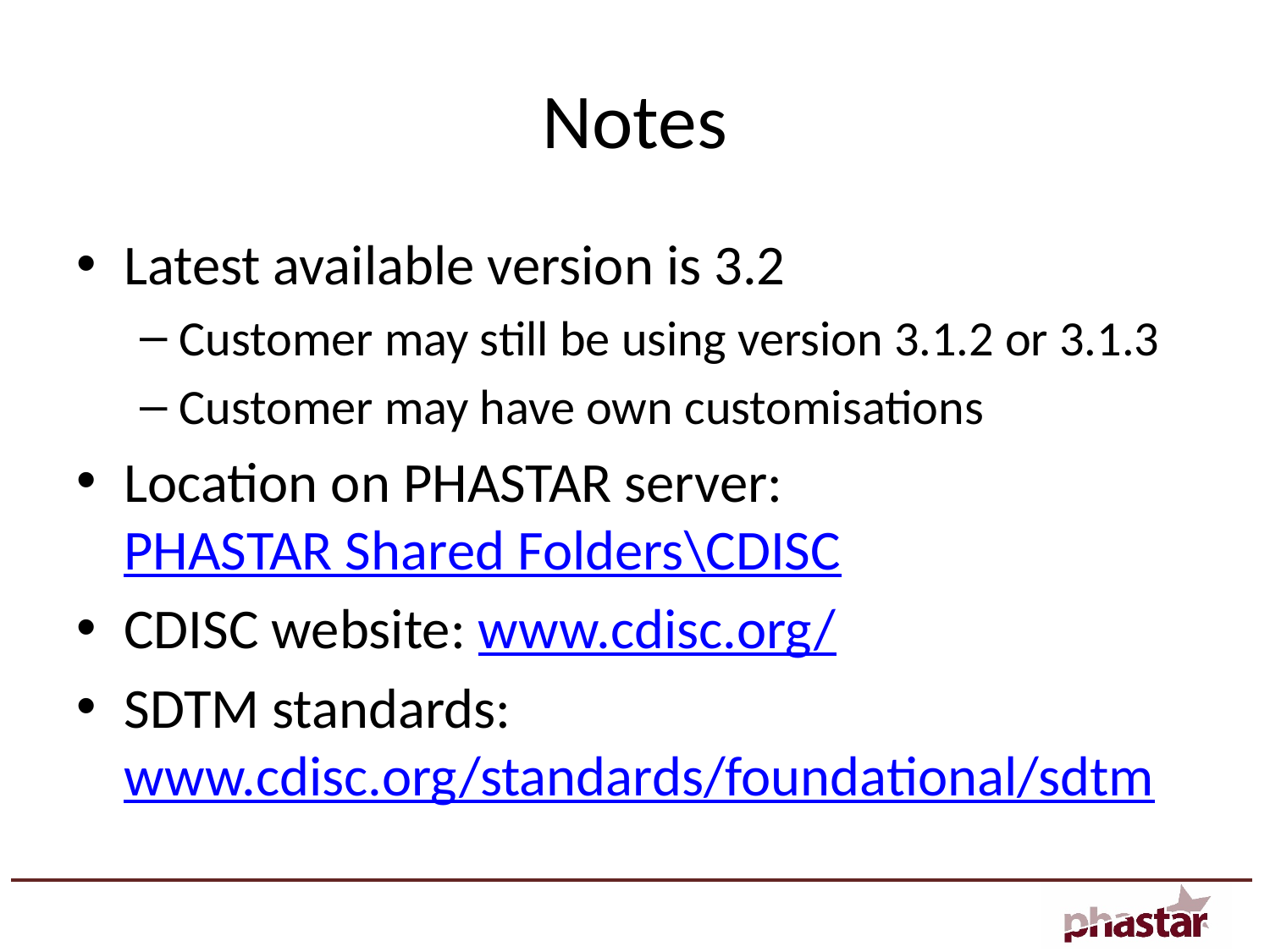

# Notes
Latest available version is 3.2
Customer may still be using version 3.1.2 or 3.1.3
Customer may have own customisations
Location on PHASTAR server: PHASTAR Shared Folders\CDISC
CDISC website: www.cdisc.org/
SDTM standards: www.cdisc.org/standards/foundational/sdtm